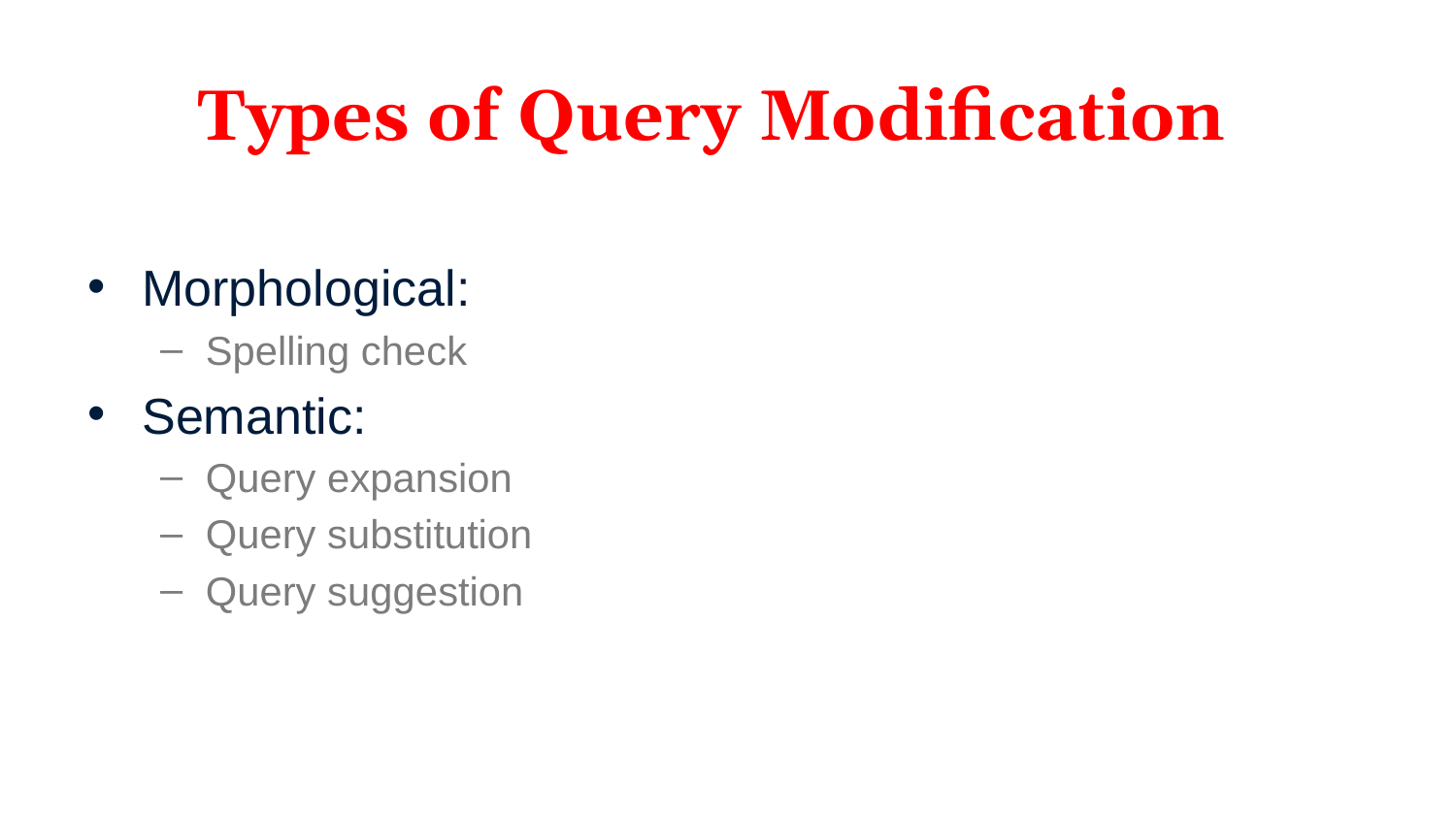

# Types of Query Modification
Morphological:
Spelling check
Semantic:
Query expansion
Query substitution
Query suggestion